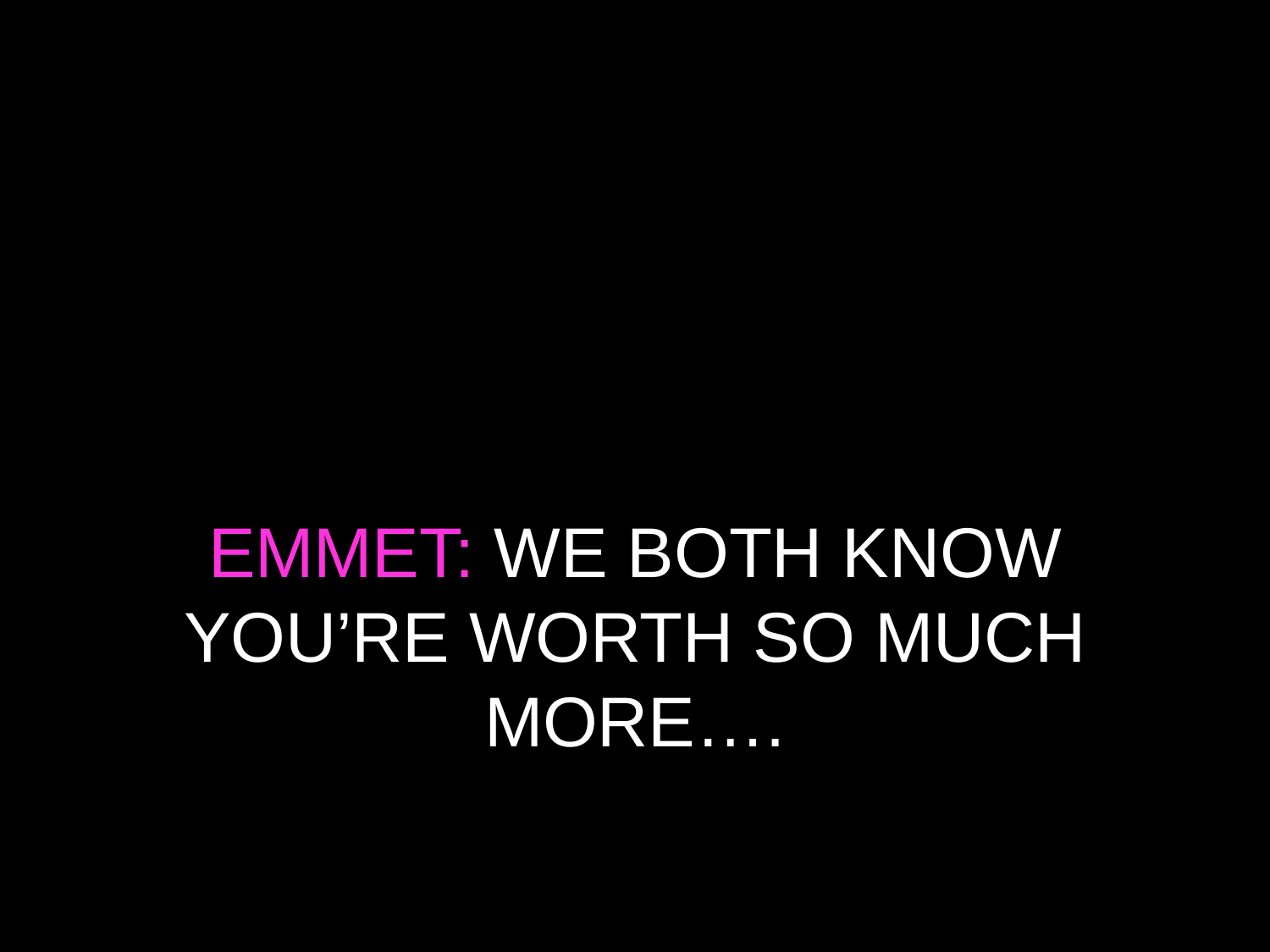

# EMMET: WE BOTH KNOW YOU’RE WORTH SO MUCH MORE….